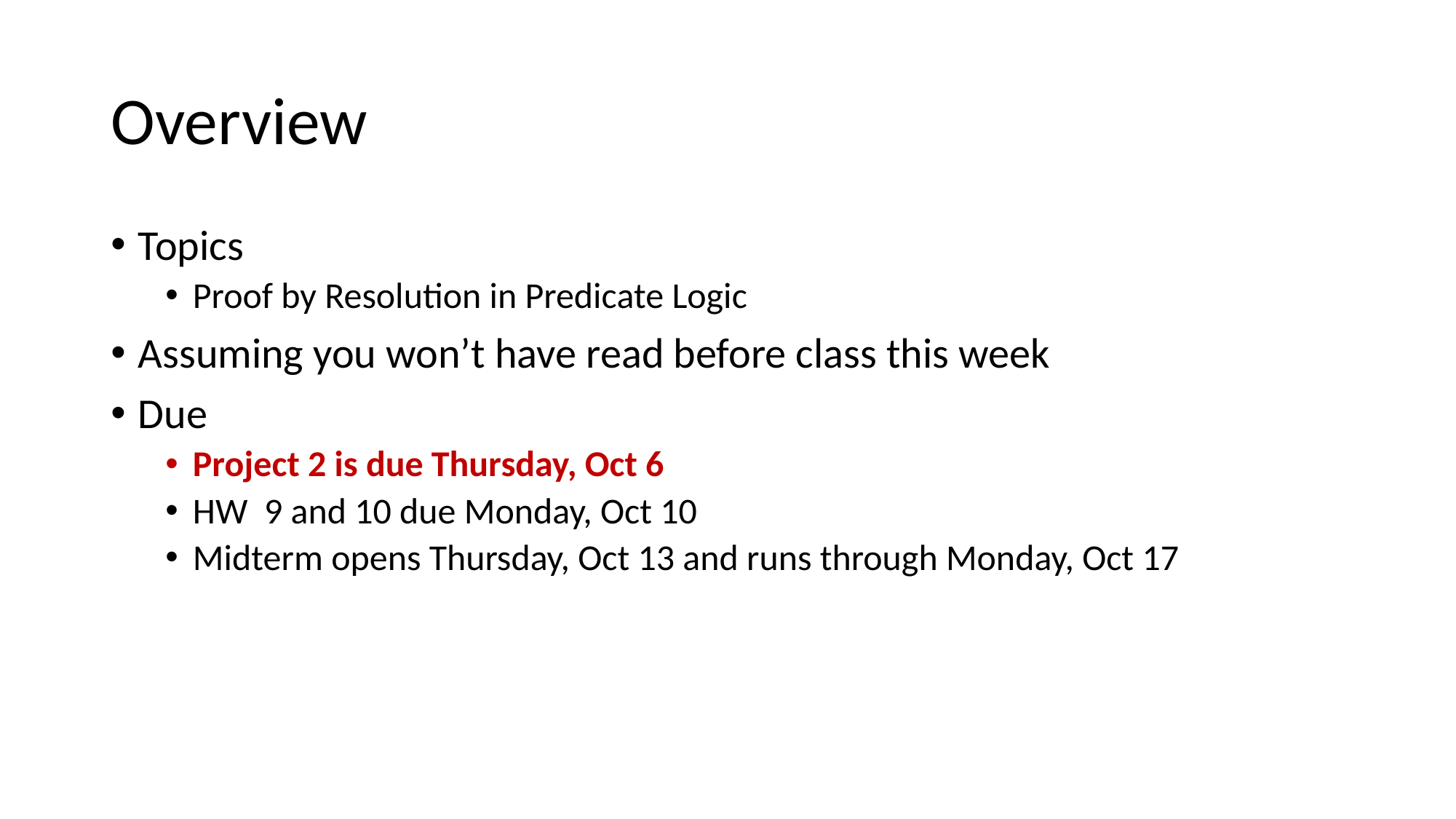

# Overview
Topics
Proof by Resolution in Predicate Logic
Assuming you won’t have read before class this week
Due
Project 2 is due Thursday, Oct 6
HW  9 and 10 due Monday, Oct 10
Midterm opens Thursday, Oct 13 and runs through Monday, Oct 17